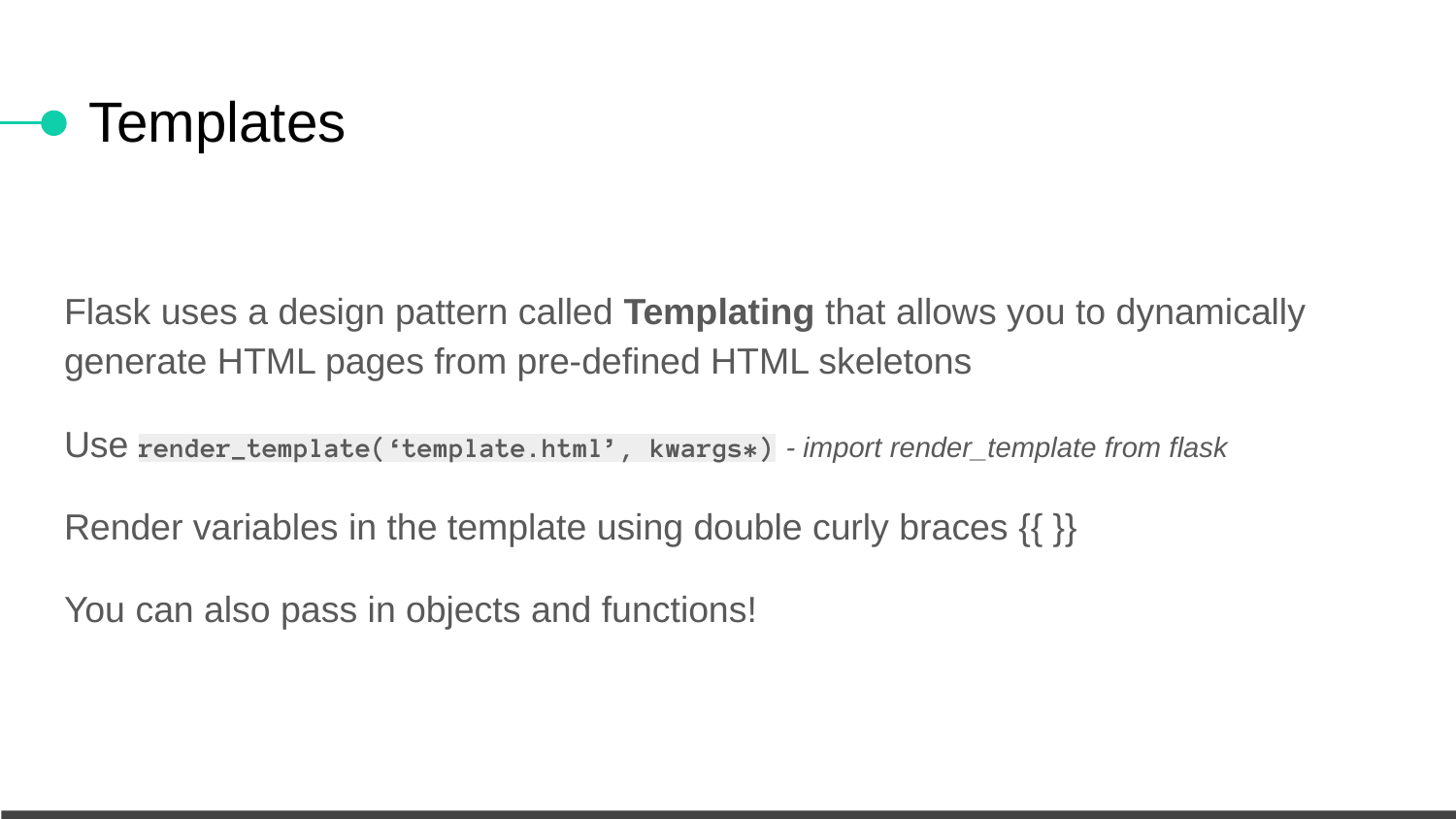

# Templates
Flask uses a design pattern called Templating that allows you to dynamically generate HTML pages from pre-defined HTML skeletons
Use render_template(‘template.html’, kwargs*) - import render_template from flask
Render variables in the template using double curly braces {{ }}
You can also pass in objects and functions!